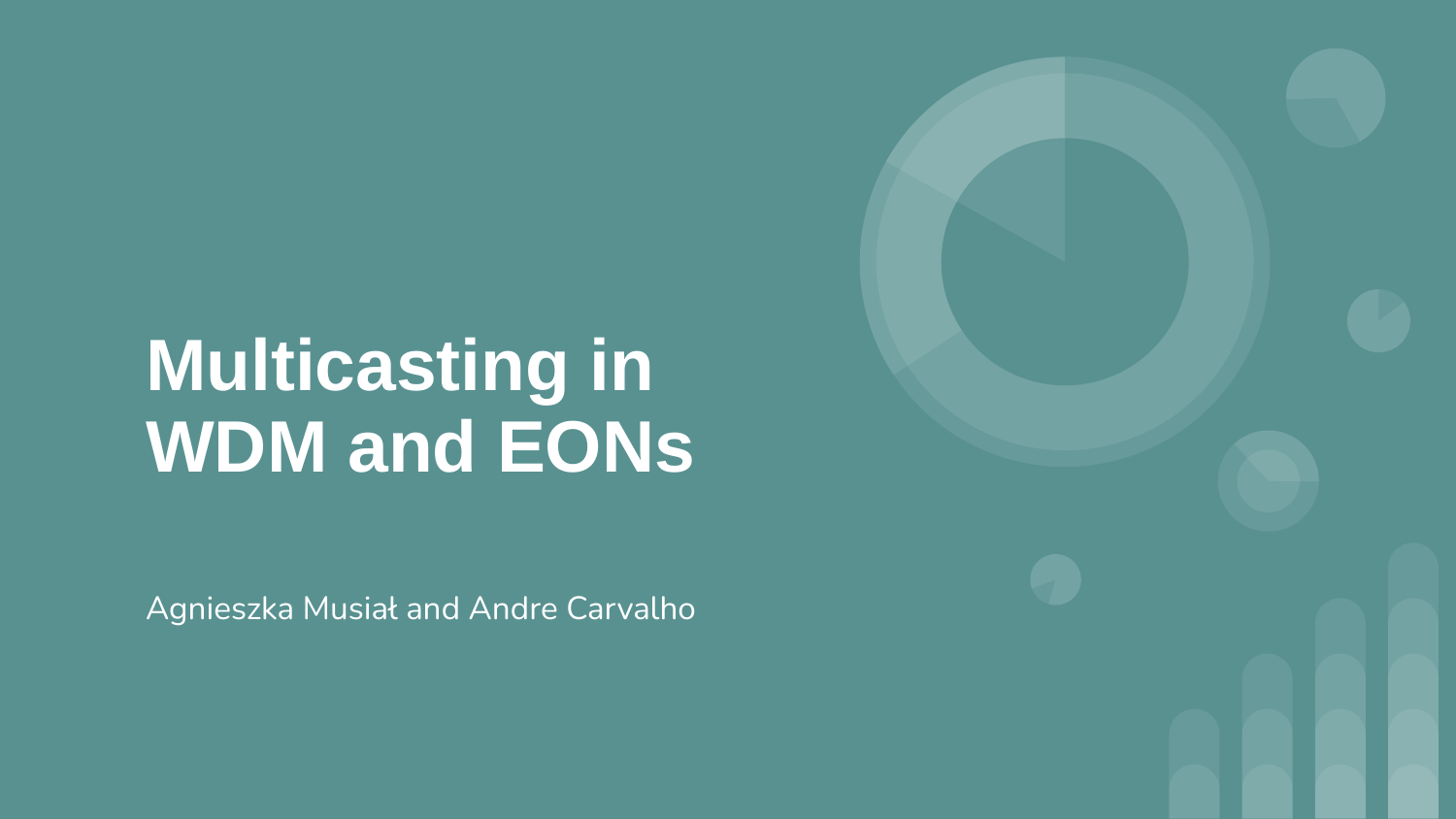

# Multicasting in WDM and EONs
Agnieszka Musiał and Andre Carvalho